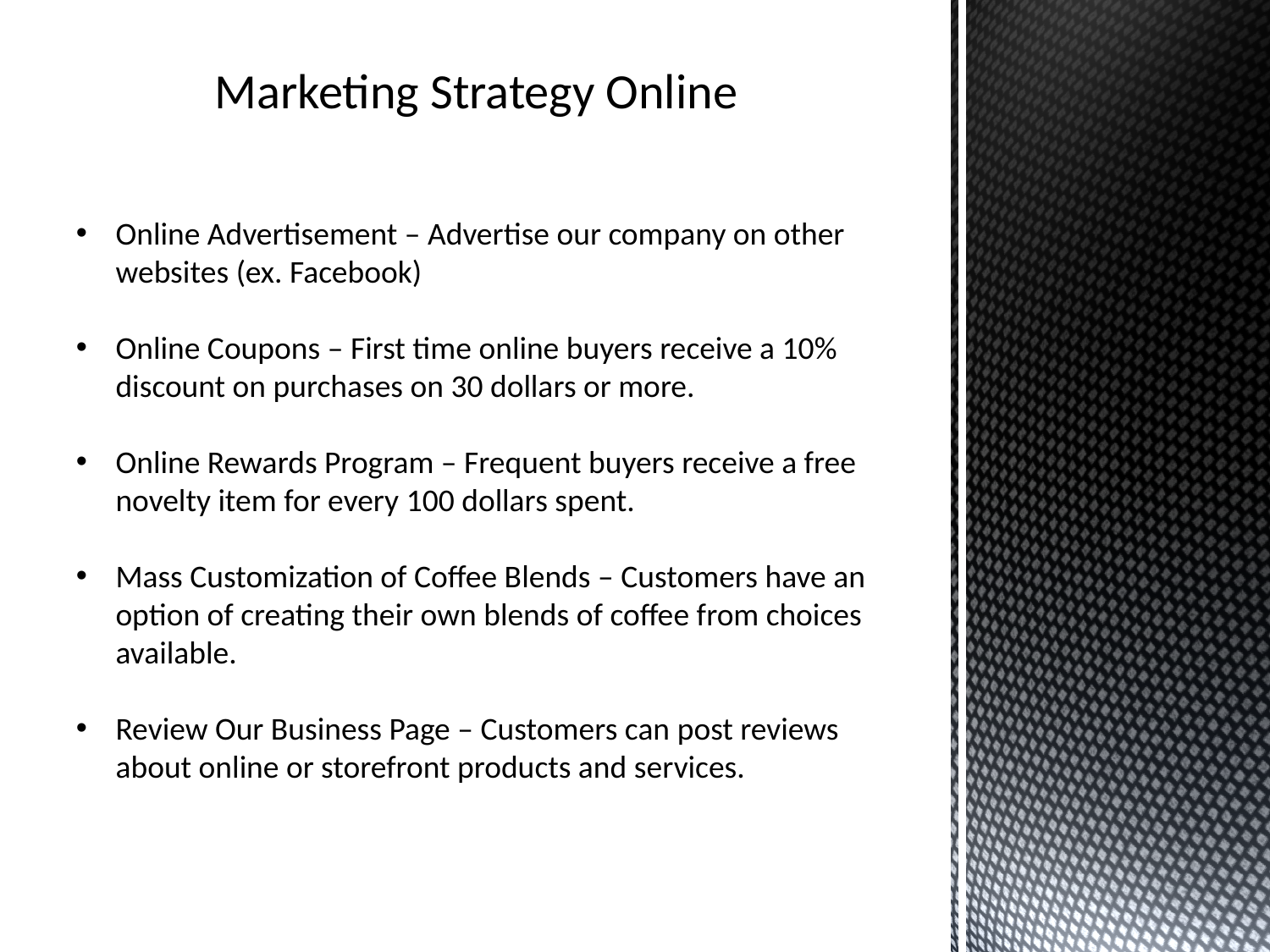

Marketing Strategy Online

Online Advertisement – Advertise our company on other websites (ex. Facebook)

Online Coupons – First time online buyers receive a 10% discount on purchases on 30 dollars or more.

Online Rewards Program – Frequent buyers receive a free novelty item for every 100 dollars spent.

Mass Customization of Coffee Blends – Customers have an option of creating their own blends of coffee from choices available.

Review Our Business Page – Customers can post reviews about online or storefront products and services.